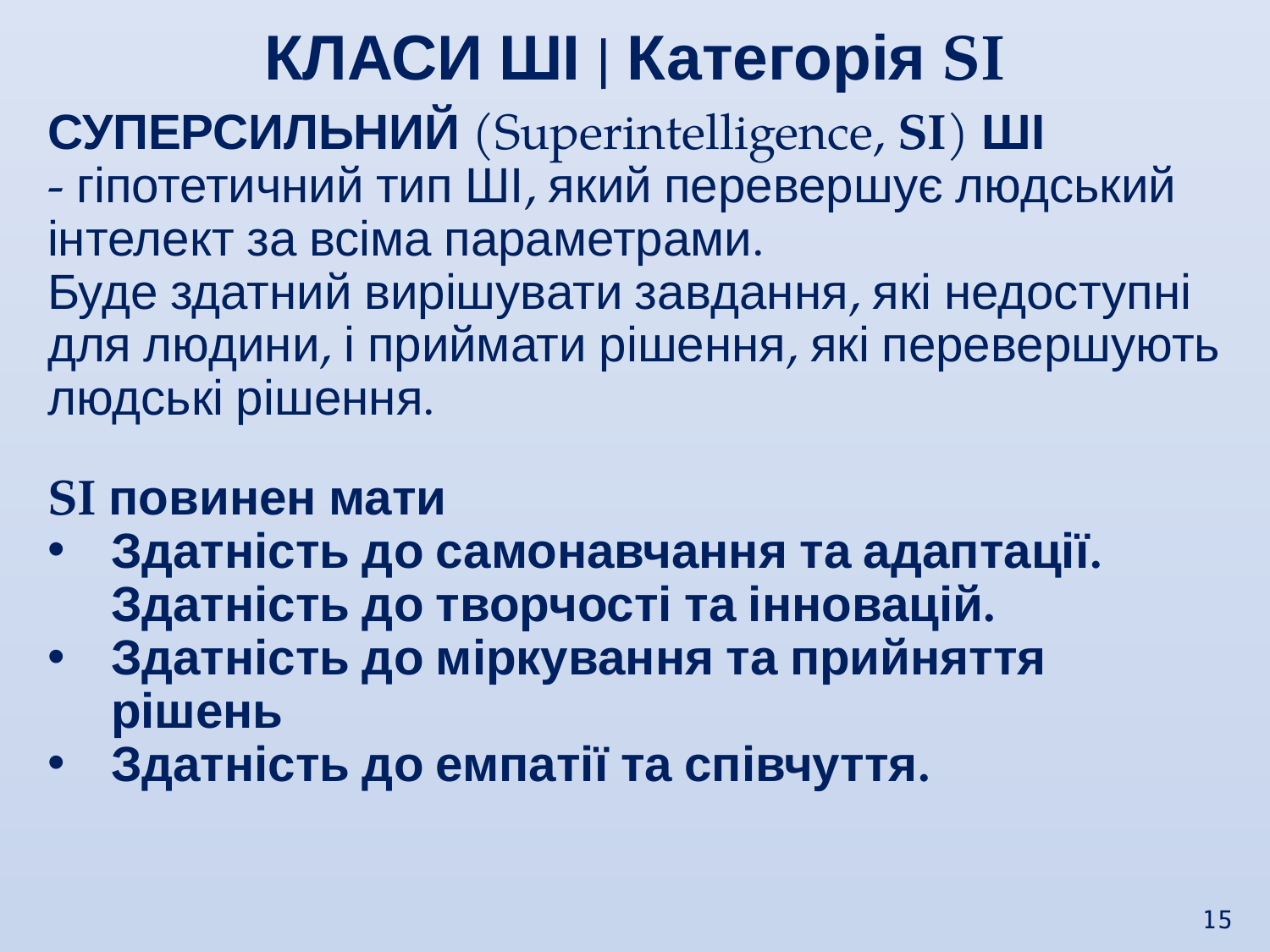

КЛАСИ ШІ | Категорія SI
СУПЕРСИЛЬНИЙ (Superintelligence, SI) ШІ
- гіпотетичний тип ШІ, який перевершує людський інтелект за всіма параметрами.
Буде здатний вирішувати завдання, які недоступні для людини, і приймати рішення, які перевершують людські рішення.
SI повинен мати
Здатність до самонавчання та адаптації. Здатність до творчості та інновацій.
Здатність до міркування та прийняття рішень
Здатність до емпатії та співчуття.
15